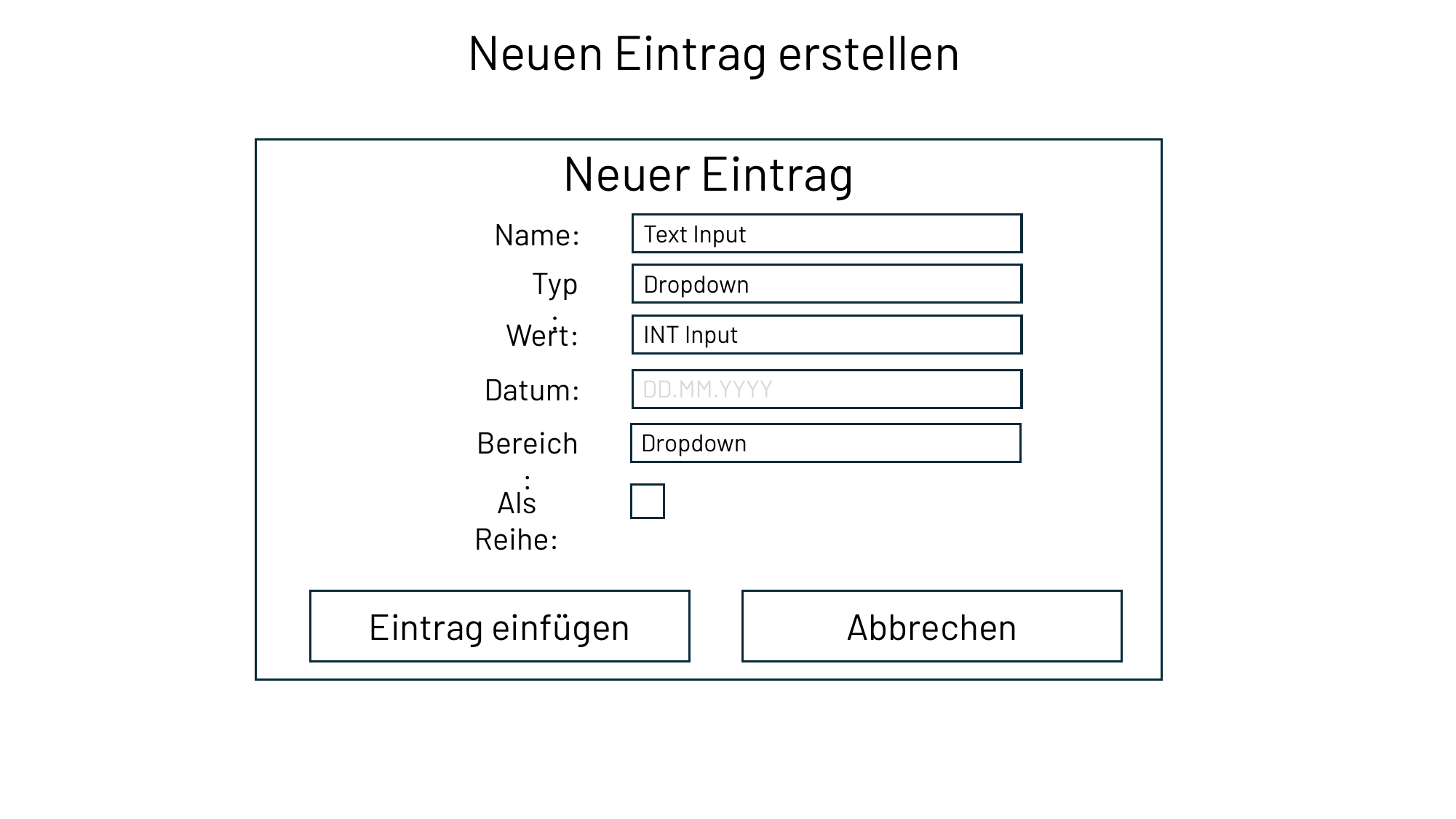

Neuen Eintrag erstellen
Neuer Eintrag

Name:
Text Input

Typ:
Dropdown

Wert:
INT Input

Datum:
DD.MM.YYYY

Bereich:
Dropdown

Als Reihe:

Eintrag einfügen
Abbrechen